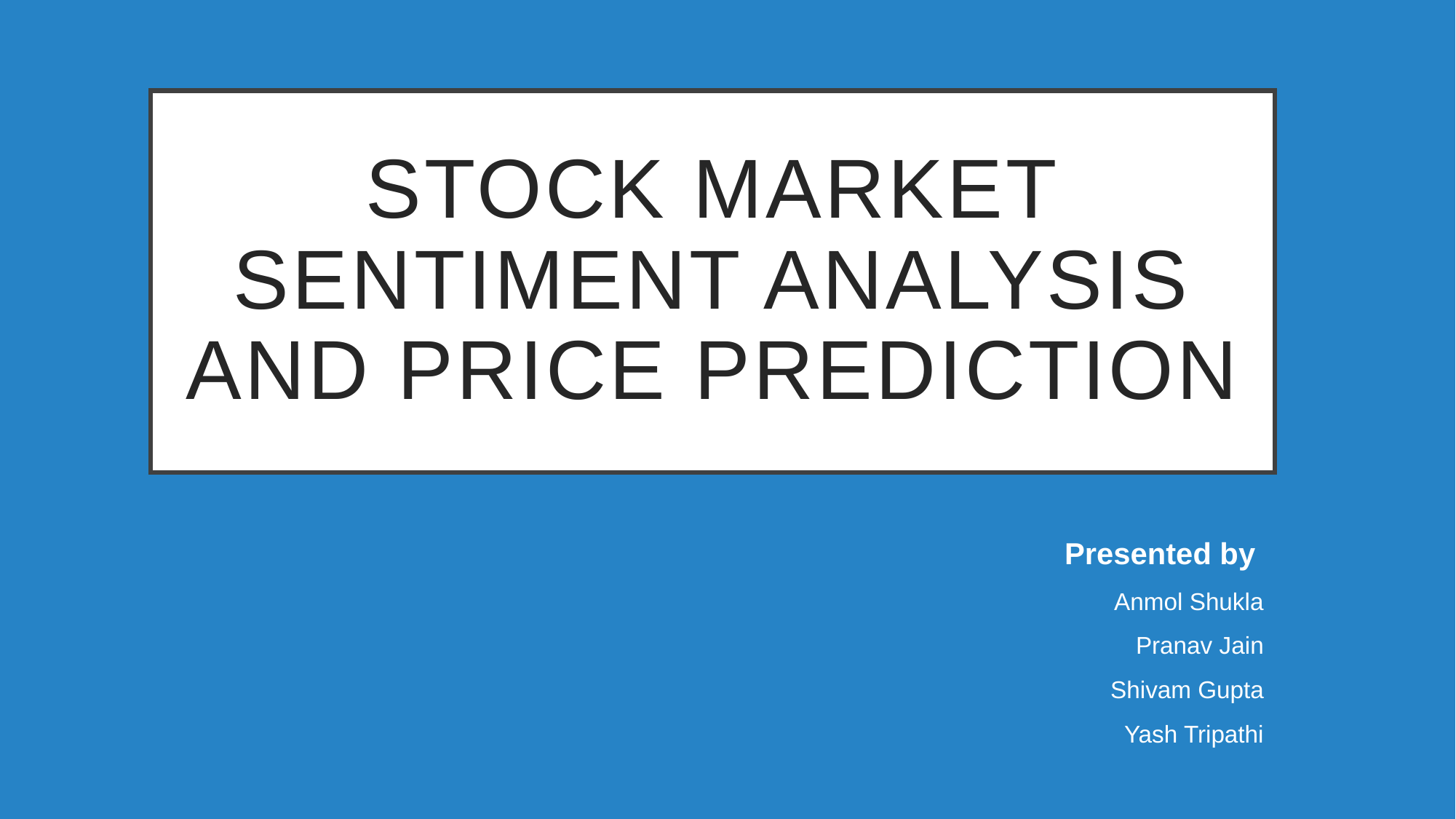

# Stock Market Sentiment Analysis and Price Prediction
Presented by
Anmol Shukla
Pranav Jain
Shivam Gupta
Yash Tripathi